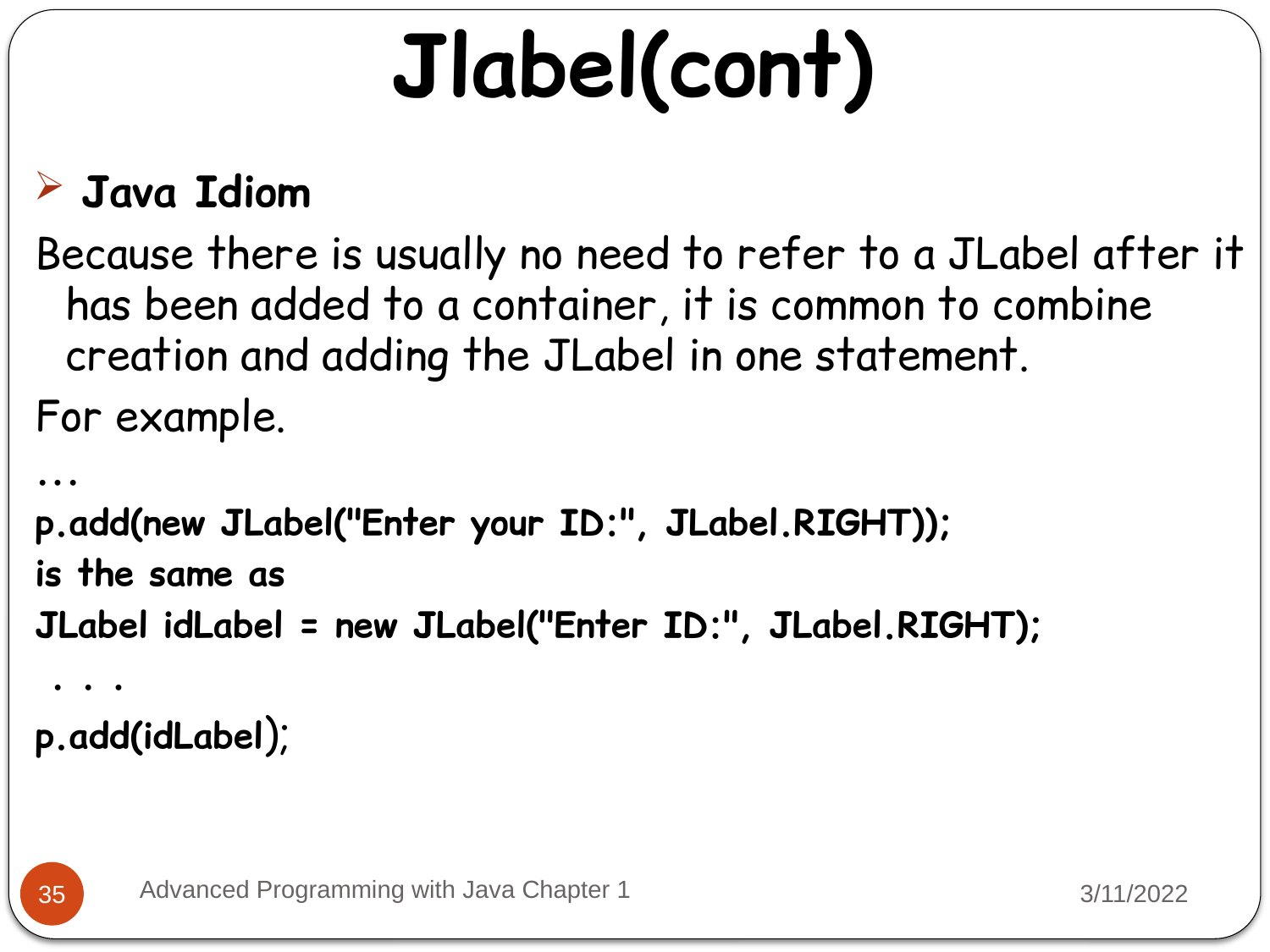

Jlabel(cont)
Java Idiom
Because there is usually no need to refer to a JLabel after it has been added to a container, it is common to combine creation and adding the JLabel in one statement.
For example.
...
p.add(new JLabel("Enter your ID:", JLabel.RIGHT));
is the same as
JLabel idLabel = new JLabel("Enter ID:", JLabel.RIGHT);
 . . .
p.add(idLabel);
Advanced Programming with Java Chapter 1
3/11/2022
35